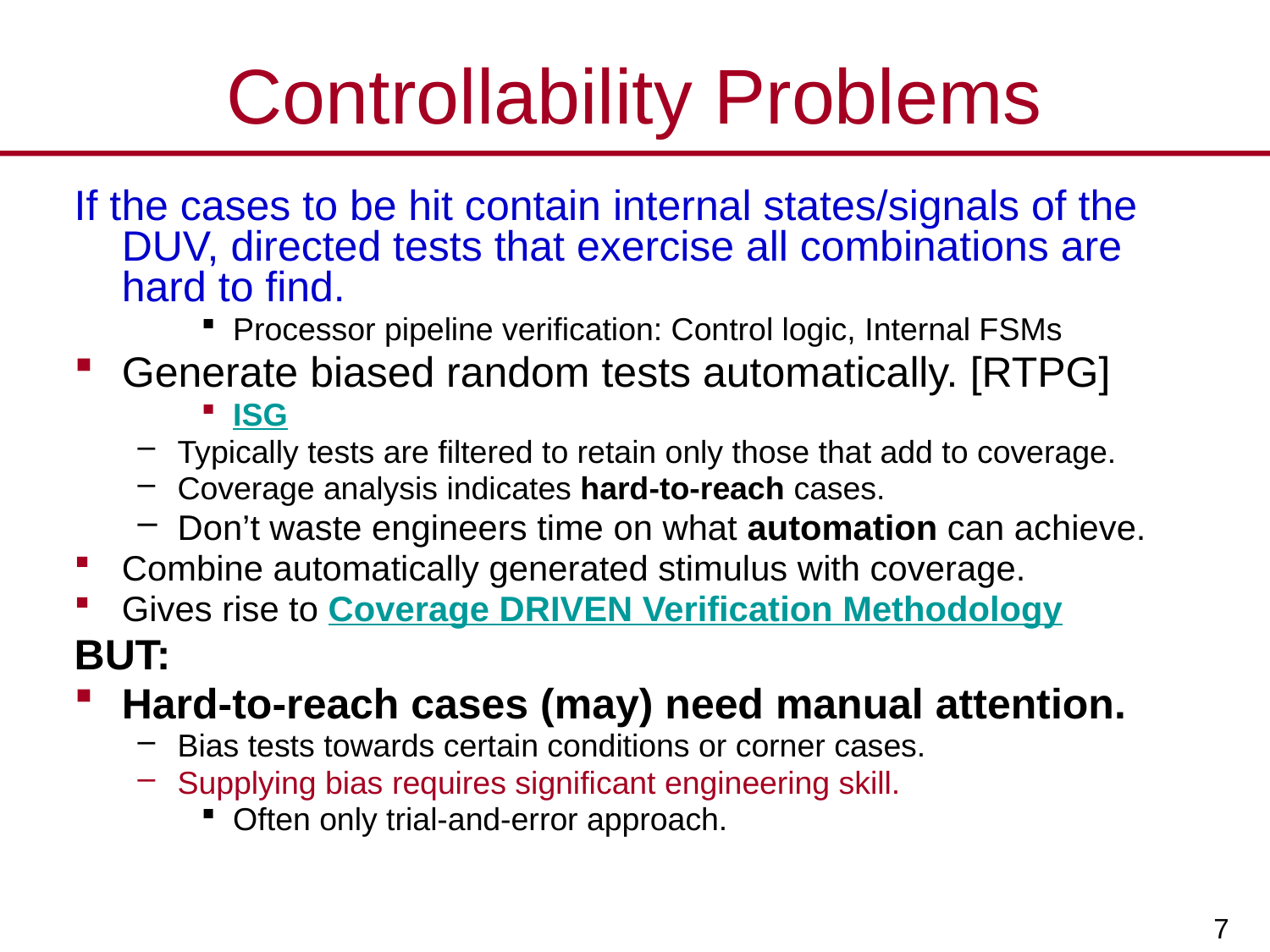

# Controllability Problems
If the cases to be hit contain internal states/signals of the DUV, directed tests that exercise all combinations are hard to find.
Processor pipeline verification: Control logic, Internal FSMs
Generate biased random tests automatically. [RTPG]
ISG
Typically tests are filtered to retain only those that add to coverage.
Coverage analysis indicates hard-to-reach cases.
Don’t waste engineers time on what automation can achieve.
Combine automatically generated stimulus with coverage.
Gives rise to Coverage DRIVEN Verification Methodology
BUT:
Hard-to-reach cases (may) need manual attention.
Bias tests towards certain conditions or corner cases.
Supplying bias requires significant engineering skill.
Often only trial-and-error approach.